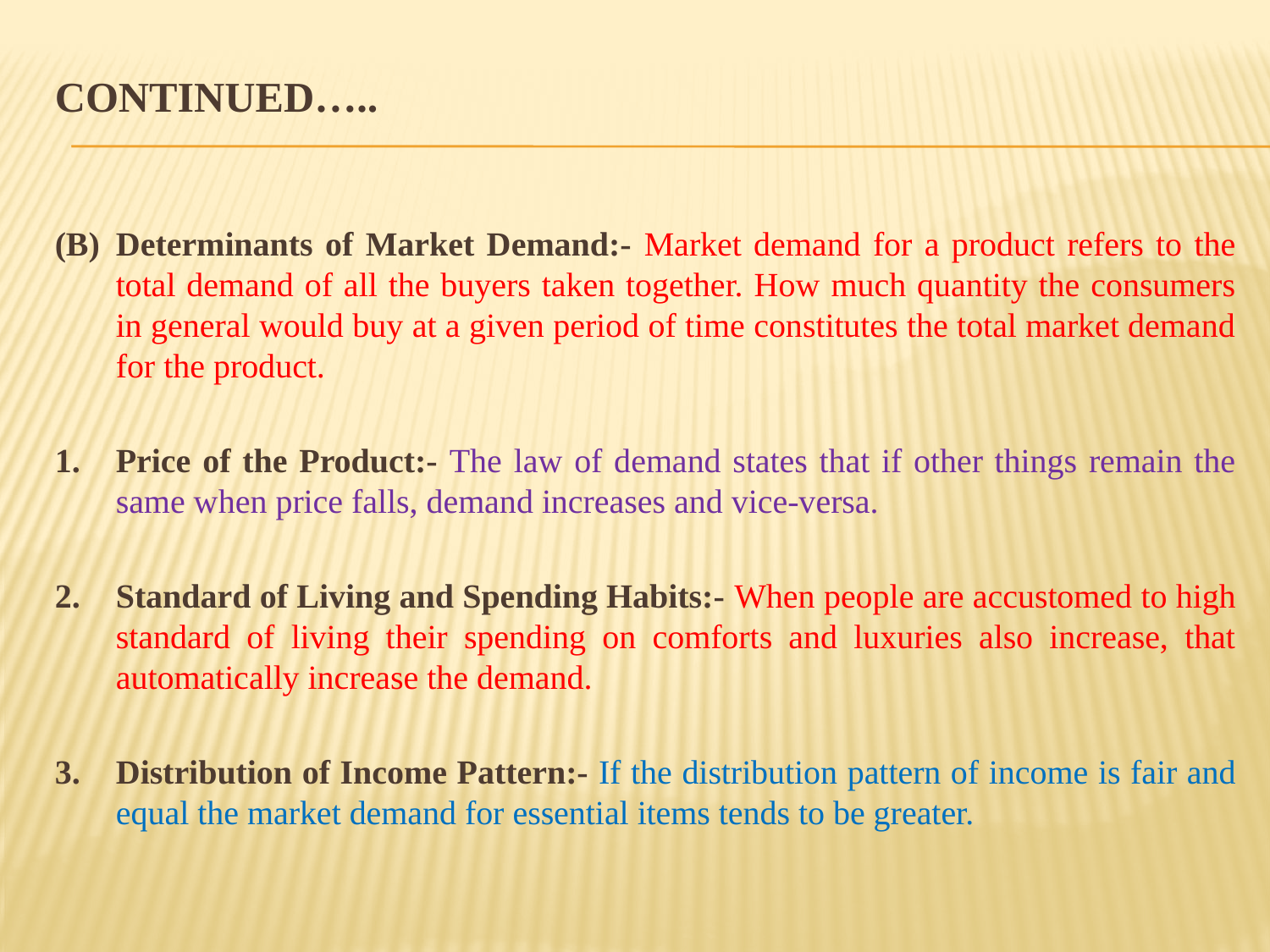

# Continued…..
Determinants of Market Demand:- Market demand for a product refers to the total demand of all the buyers taken together. How much quantity the consumers in general would buy at a given period of time constitutes the total market demand for the product.

Price of the Product:- The law of demand states that if other things remain the same when price falls, demand increases and vice-versa.

Standard of Living and Spending Habits:- When people are accustomed to high standard of living their spending on comforts and luxuries also increase, that automatically increase the demand.

Distribution of Income Pattern:- If the distribution pattern of income is fair and equal the market demand for essential items tends to be greater.